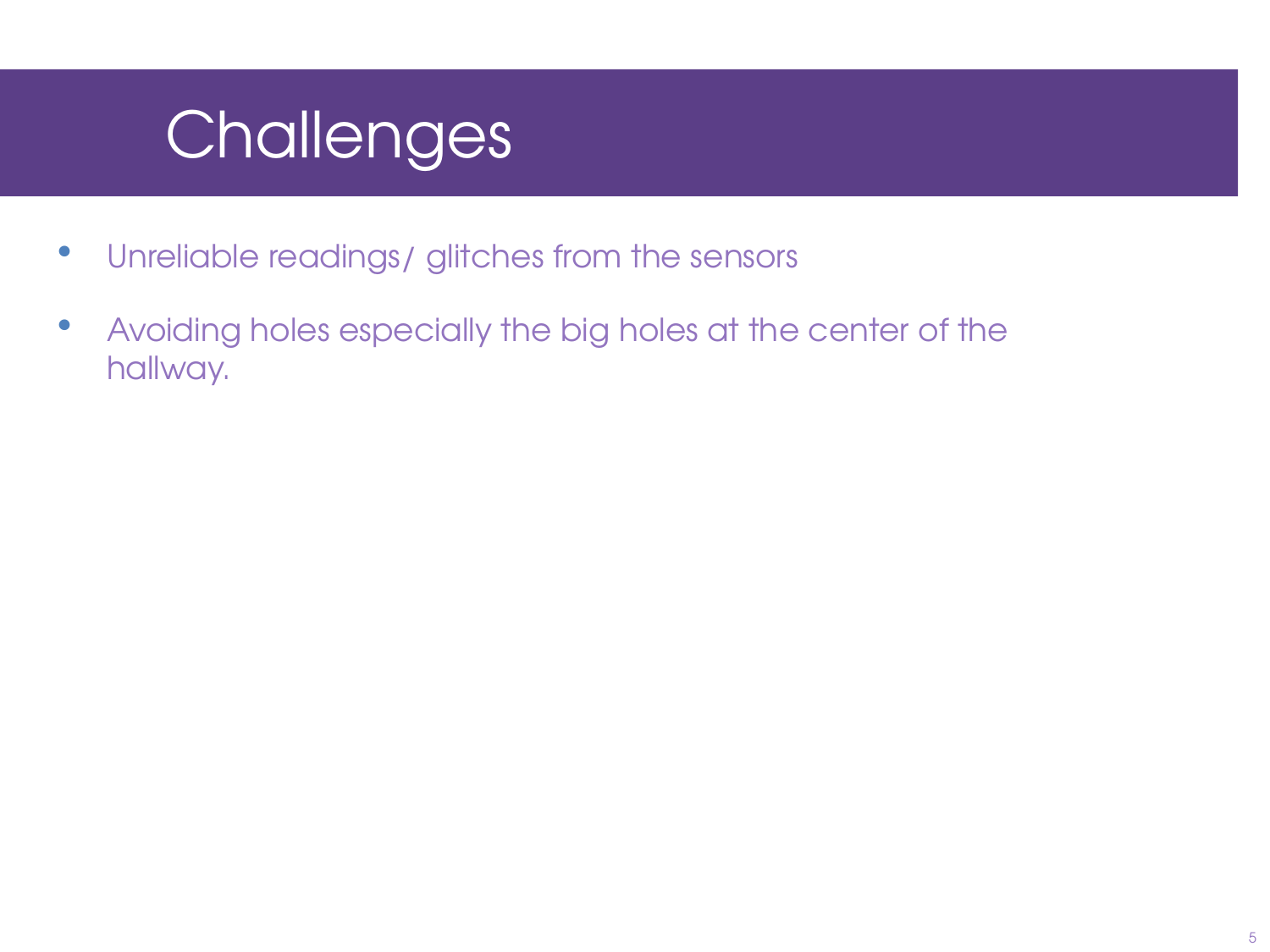

# Challenges
Unreliable readings/ glitches from the sensors
Avoiding holes especially the big holes at the center of the hallway.

5